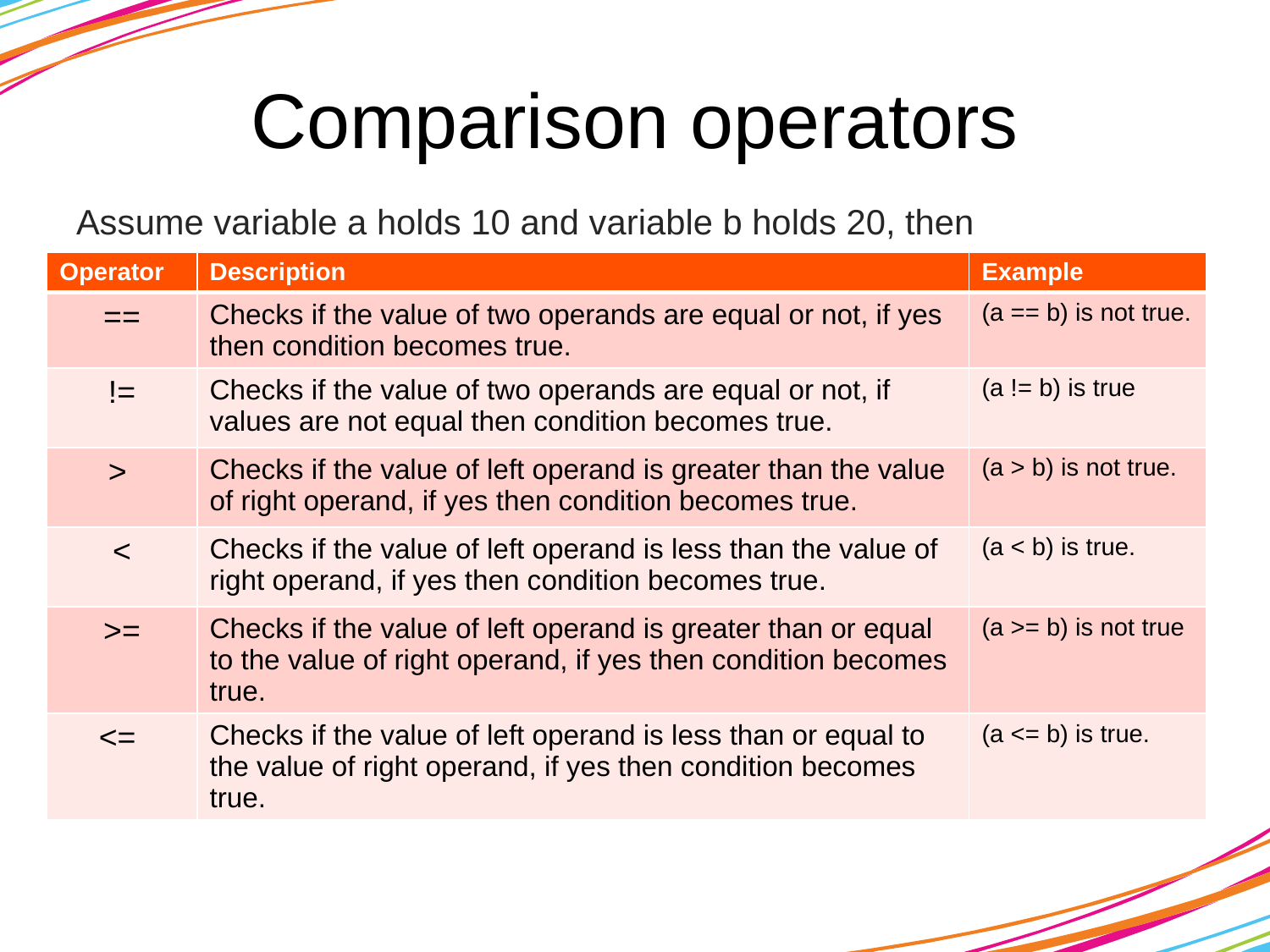

# Comparison operators
Assume variable a holds 10 and variable b holds 20, then
| Operator | Description | Example |
| --- | --- | --- |
| == | Checks if the value of two operands are equal or not, if yes then condition becomes true. | (a == b) is not true. |
| != | Checks if the value of two operands are equal or not, if values are not equal then condition becomes true. | (a != b) is true |
| > | Checks if the value of left operand is greater than the value of right operand, if yes then condition becomes true. | (a > b) is not true. |
| < | Checks if the value of left operand is less than the value of right operand, if yes then condition becomes true. | (a < b) is true. |
| >= | Checks if the value of left operand is greater than or equal to the value of right operand, if yes then condition becomes true. | (a >= b) is not true |
| <= | Checks if the value of left operand is less than or equal to the value of right operand, if yes then condition becomes true. | (a <= b) is true. |